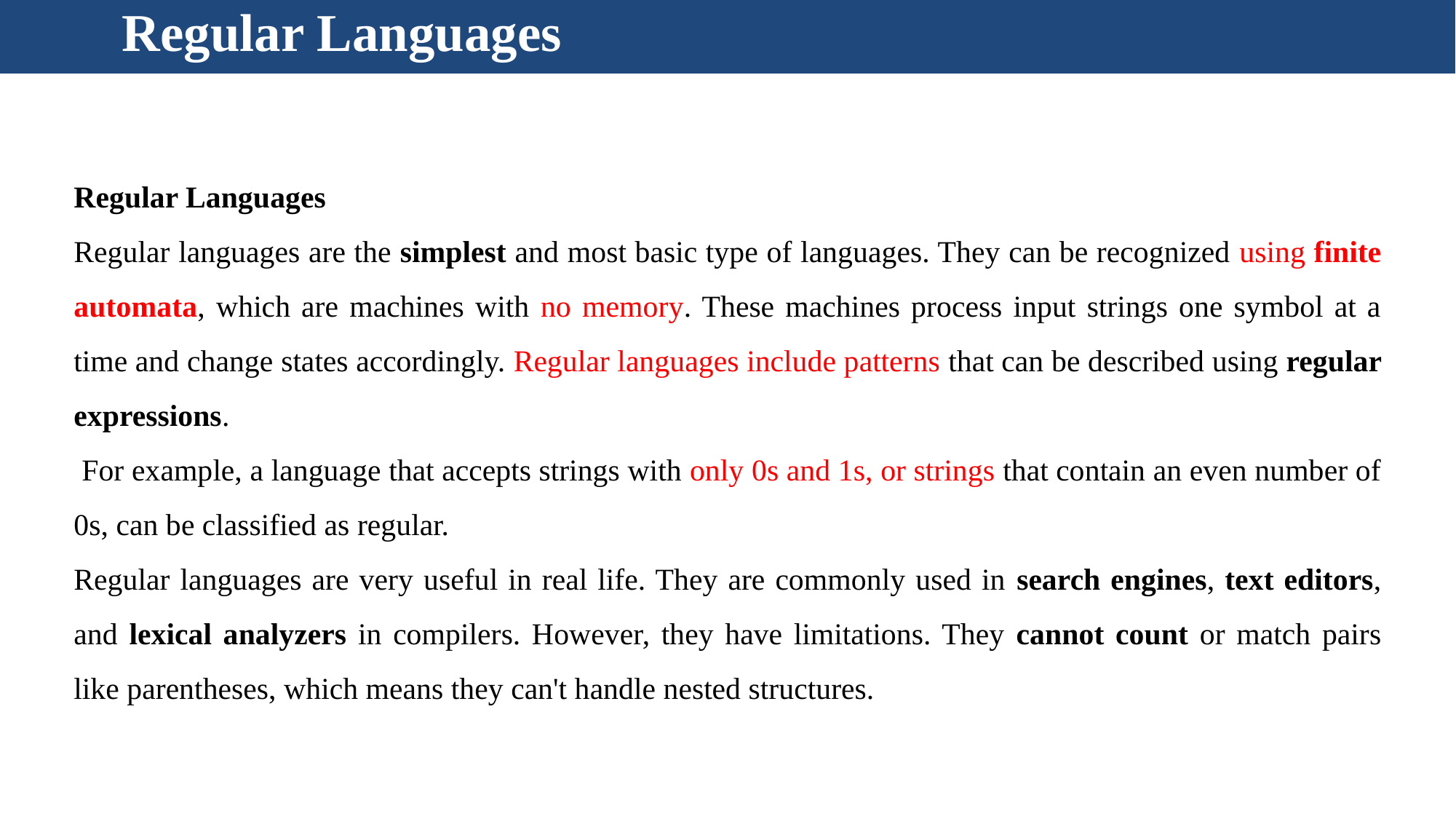

Regular Languages

Regular Languages
Regular languages are the simplest and most basic type of languages. They can be recognized using finite automata, which are machines with no memory. These machines process input strings one symbol at a time and change states accordingly. Regular languages include patterns that can be described using regular expressions.
 For example, a language that accepts strings with only 0s and 1s, or strings that contain an even number of 0s, can be classified as regular.
Regular languages are very useful in real life. They are commonly used in search engines, text editors, and lexical analyzers in compilers. However, they have limitations. They cannot count or match pairs like parentheses, which means they can't handle nested structures.